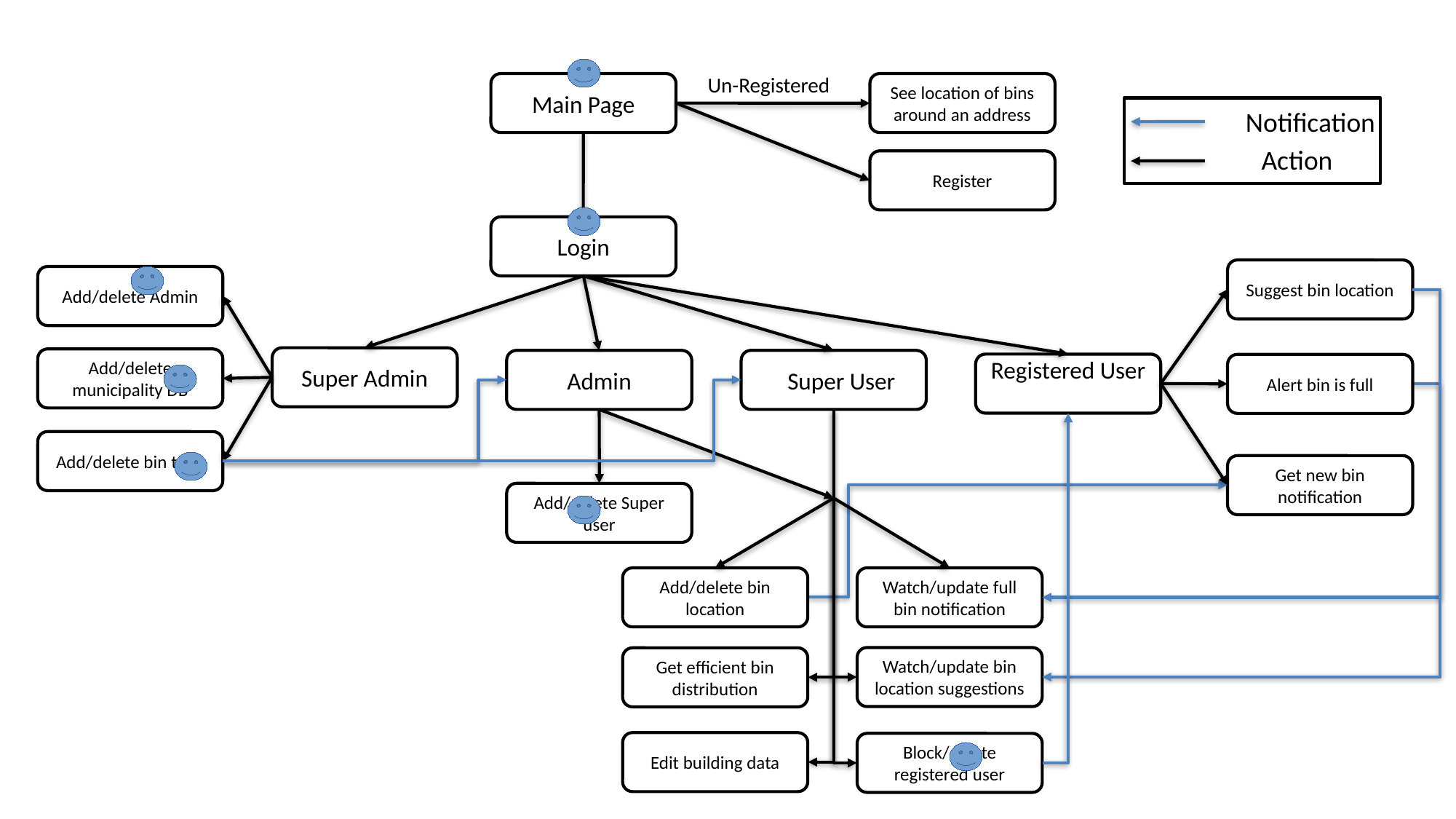

Un-Registered

Main Page
See location of bins around an address

Notification

Action
Register

Login
Suggest bin location
Add/delete Admin

Super Admin
Add/delete municipality DB
Admin
Super User
Registered User
Alert bin is full

Add/delete bin type

Get new bin notification
Add/delete Super user

Add/delete bin location
Watch/update full bin notification

Watch/update bin location suggestions
Get efficient bin distribution
Edit building data
Block/delete registered user